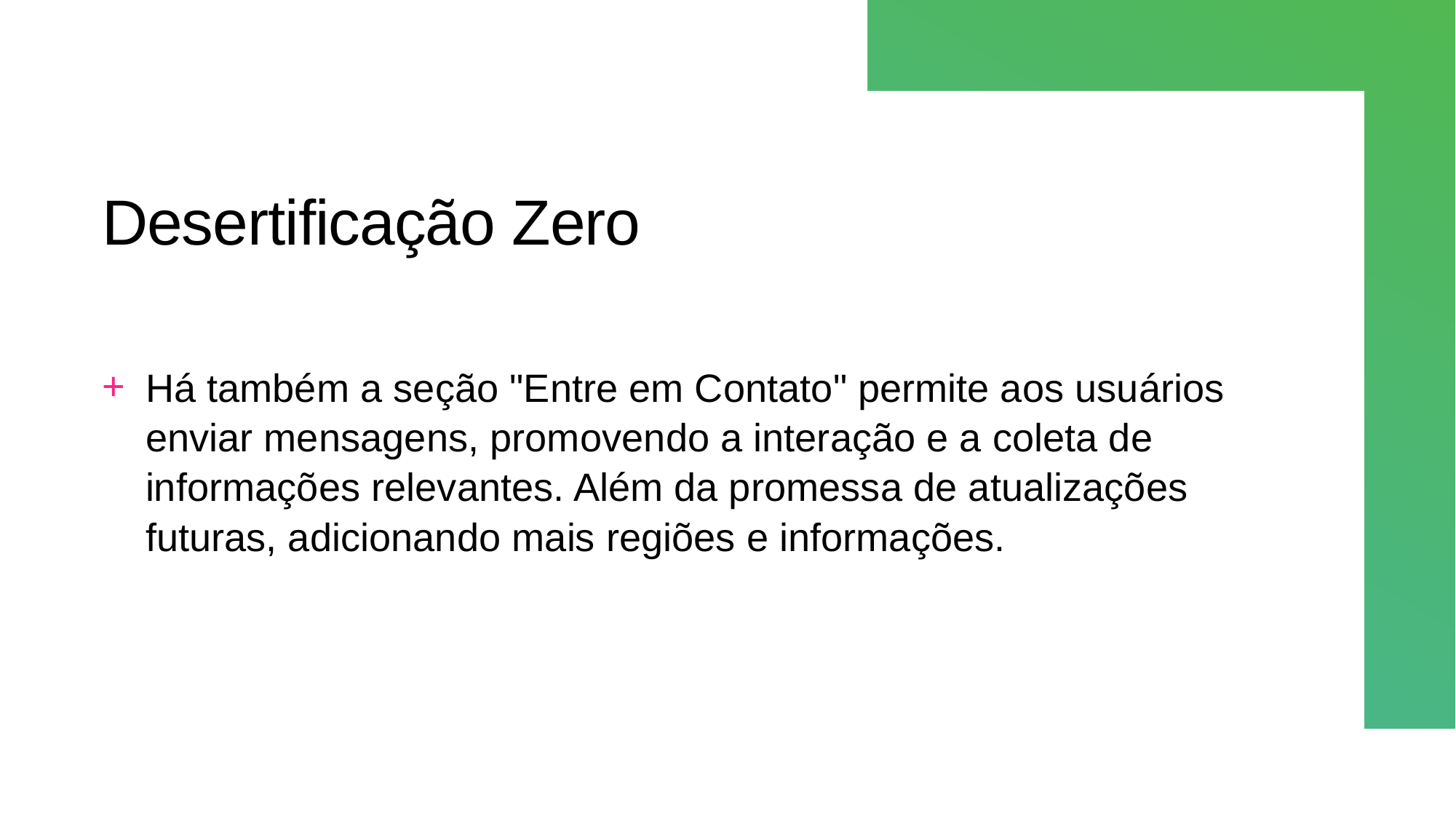

# Desertificação Zero
Há também a seção "Entre em Contato" permite aos usuários enviar mensagens, promovendo a interação e a coleta de informações relevantes. Além da promessa de atualizações futuras, adicionando mais regiões e informações.